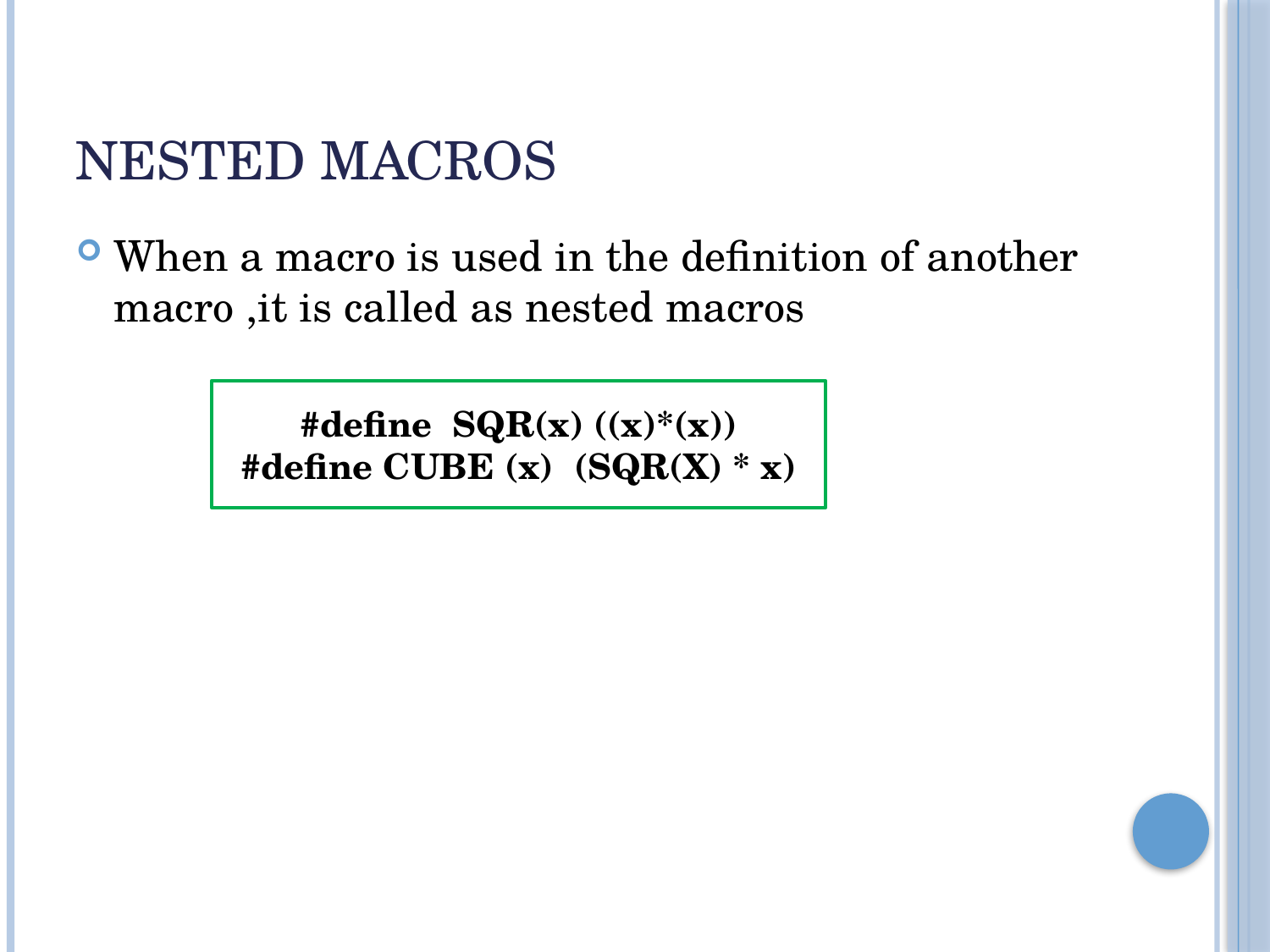

# Nested Macros
When a macro is used in the definition of another macro ,it is called as nested macros

#define  SQR(x) ((x)*(x))
#define CUBE (x)  (SQR(X) * x)